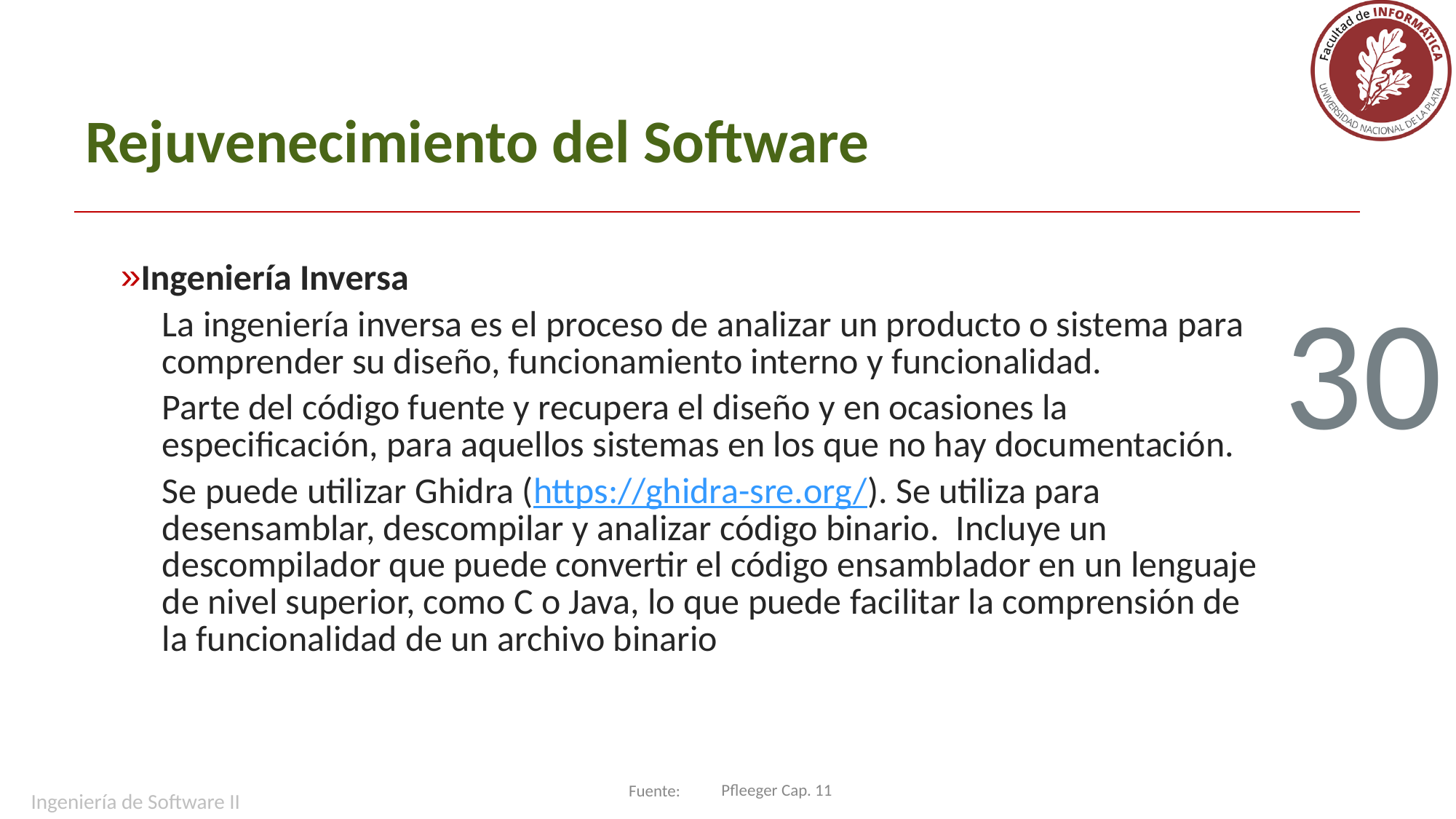

# Rejuvenecimiento del Software
Ingeniería Inversa
La ingeniería inversa es el proceso de analizar un producto o sistema para comprender su diseño, funcionamiento interno y funcionalidad.
Parte del código fuente y recupera el diseño y en ocasiones la especificación, para aquellos sistemas en los que no hay documentación.
Se puede utilizar Ghidra (https://ghidra-sre.org/). Se utiliza para desensamblar, descompilar y analizar código binario.  Incluye un descompilador que puede convertir el código ensamblador en un lenguaje de nivel superior, como C o Java, lo que puede facilitar la comprensión de la funcionalidad de un archivo binario
30
Pfleeger Cap. 11
Ingeniería de Software II